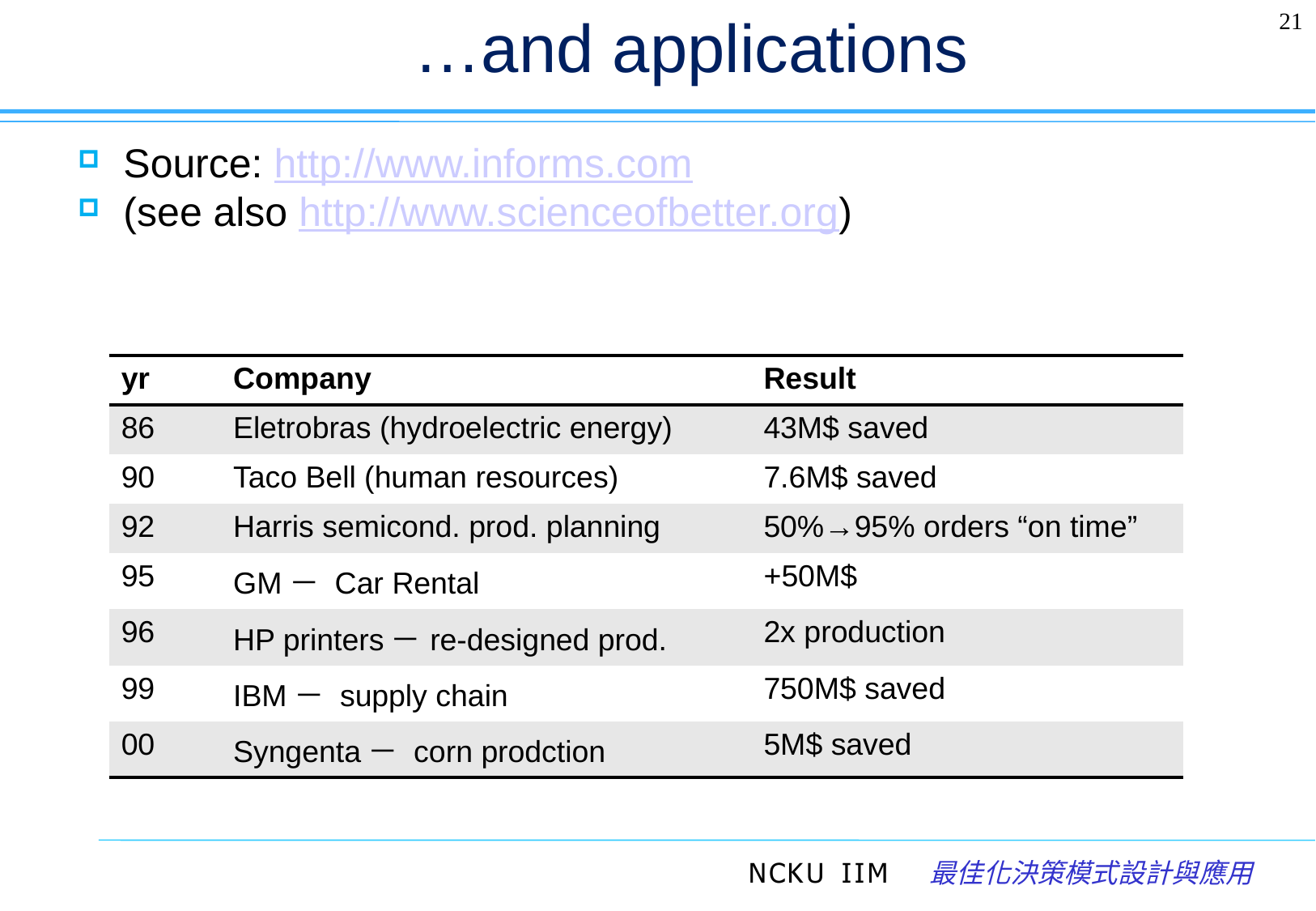

# …and applications
21
Source: http://www.informs.com
(see also http://www.scienceofbetter.org)

| yr | Company | Result |
| --- | --- | --- |
| 86 | Eletrobras (hydroelectric energy) | 43M$ saved |
| 90 | Taco Bell (human resources) | 7.6M$ saved |
| 92 | Harris semicond. prod. planning | 50%→95% orders “on time” |
| 95 | GM－ Car Rental | +50M$ |
| 96 | HP printers－re-designed prod. | 2x production |
| 99 | IBM－ supply chain | 750M$ saved |
| 00 | Syngenta－ corn prodction | 5M$ saved |